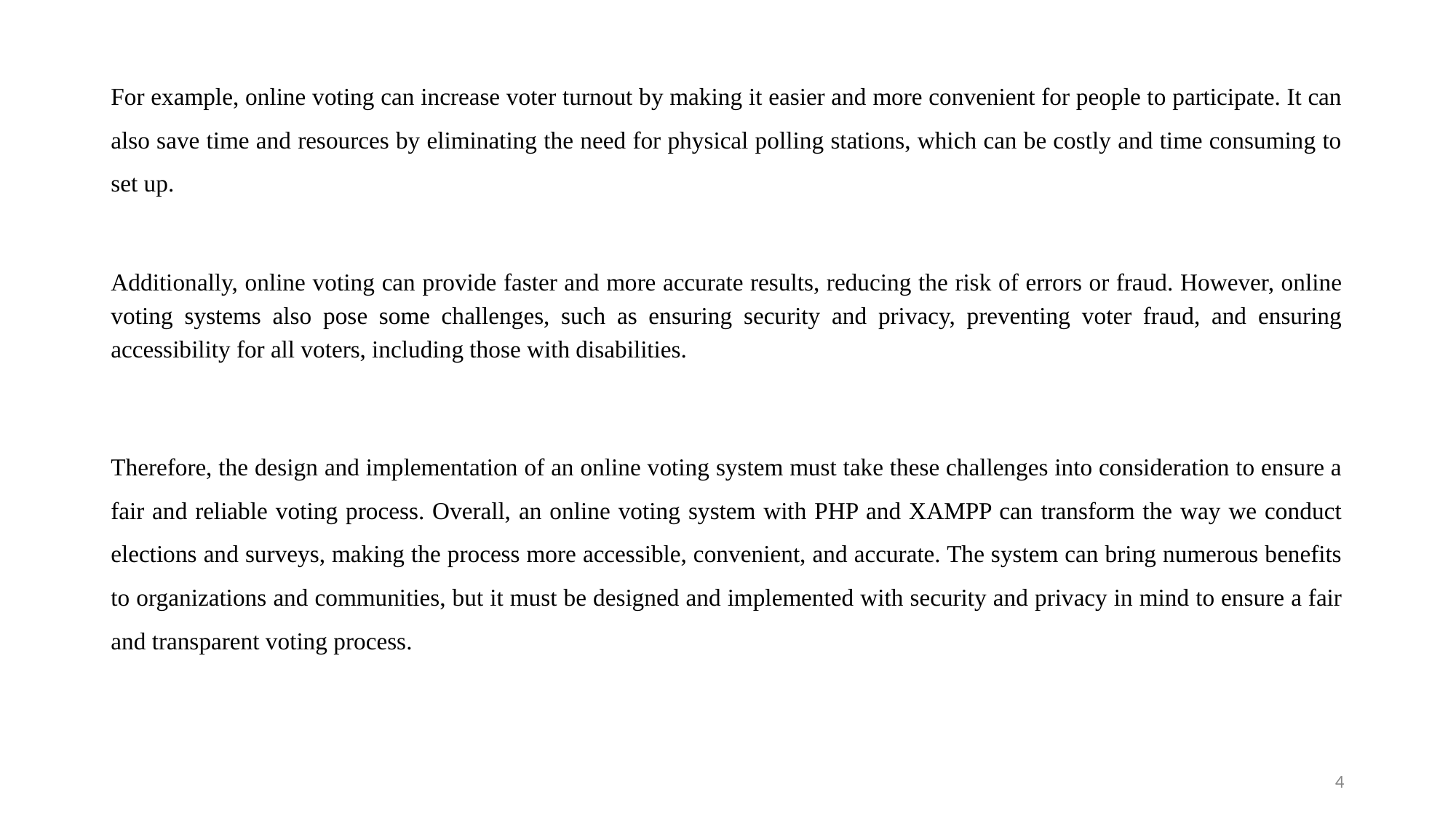

For example, online voting can increase voter turnout by making it easier and more convenient for people to participate. It can also save time and resources by eliminating the need for physical polling stations, which can be costly and time consuming to set up.

Additionally, online voting can provide faster and more accurate results, reducing the risk of errors or fraud. However, online voting systems also pose some challenges, such as ensuring security and privacy, preventing voter fraud, and ensuring accessibility for all voters, including those with disabilities.

Therefore, the design and implementation of an online voting system must take these challenges into consideration to ensure a fair and reliable voting process. Overall, an online voting system with PHP and XAMPP can transform the way we conduct elections and surveys, making the process more accessible, convenient, and accurate. The system can bring numerous benefits to organizations and communities, but it must be designed and implemented with security and privacy in mind to ensure a fair and transparent voting process.
4